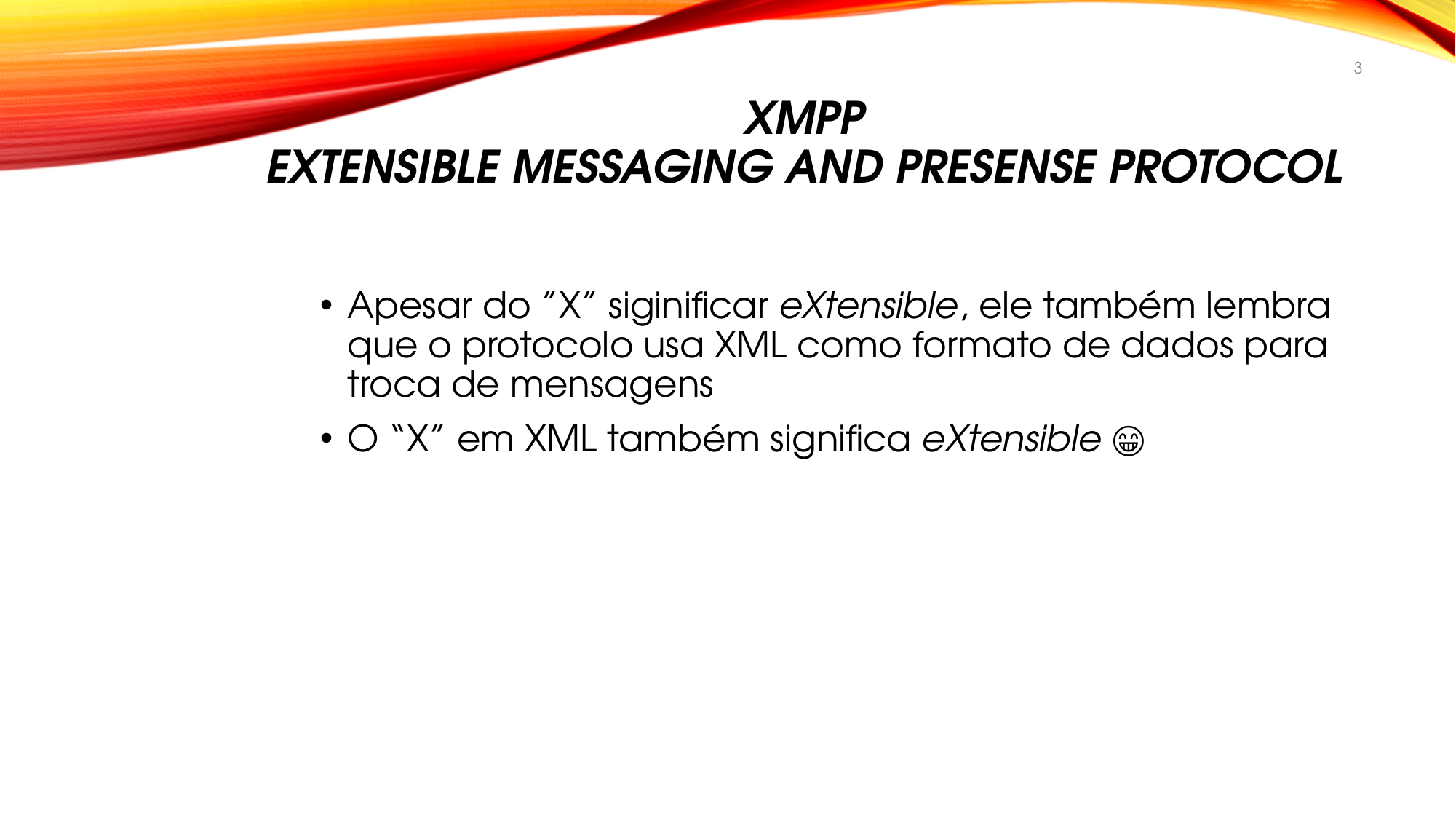

3
# XMPP eXtensible Messaging and Presense Protocol
Apesar do ”X” siginificar eXtensible, ele também lembra que o protocolo usa XML como formato de dados para troca de mensagens
O “X” em XML também significa eXtensible 😁